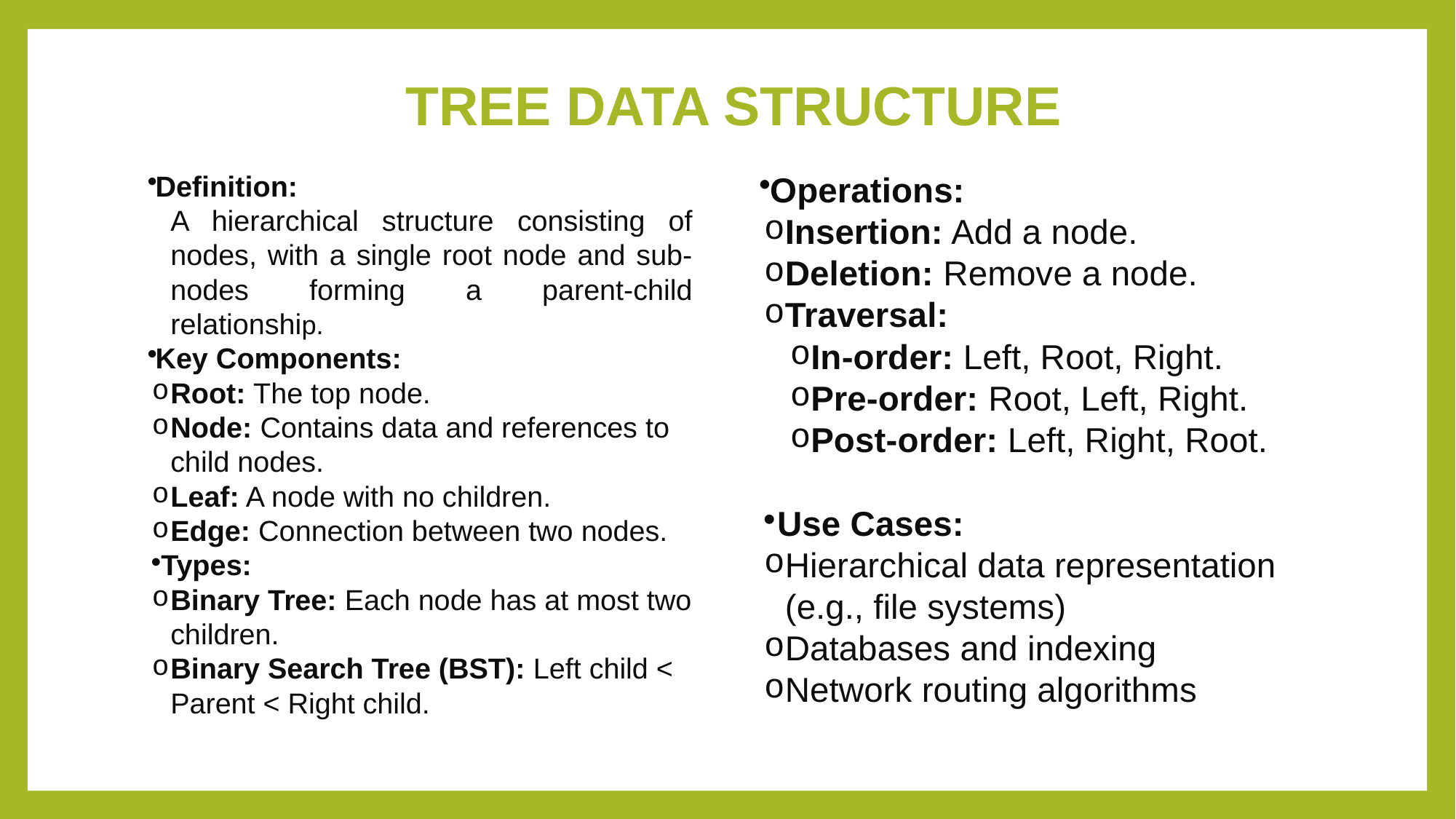

# TREE DATA STRUCTURE
Definition:
A hierarchical structure consisting of nodes, with a single root node and sub-nodes forming a parent-child relationship.
Key Components:
Root: The top node.
Node: Contains data and references to child nodes.
Leaf: A node with no children.
Edge: Connection between two nodes.
Types:
Binary Tree: Each node has at most two children.
Binary Search Tree (BST): Left child < Parent < Right child.

Operations:
Insertion: Add a node.
Deletion: Remove a node.
Traversal:
In-order: Left, Root, Right.
Pre-order: Root, Left, Right.
Post-order: Left, Right, Root.

Use Cases:
Hierarchical data representation (e.g., file systems)
Databases and indexing
Network routing algorithms